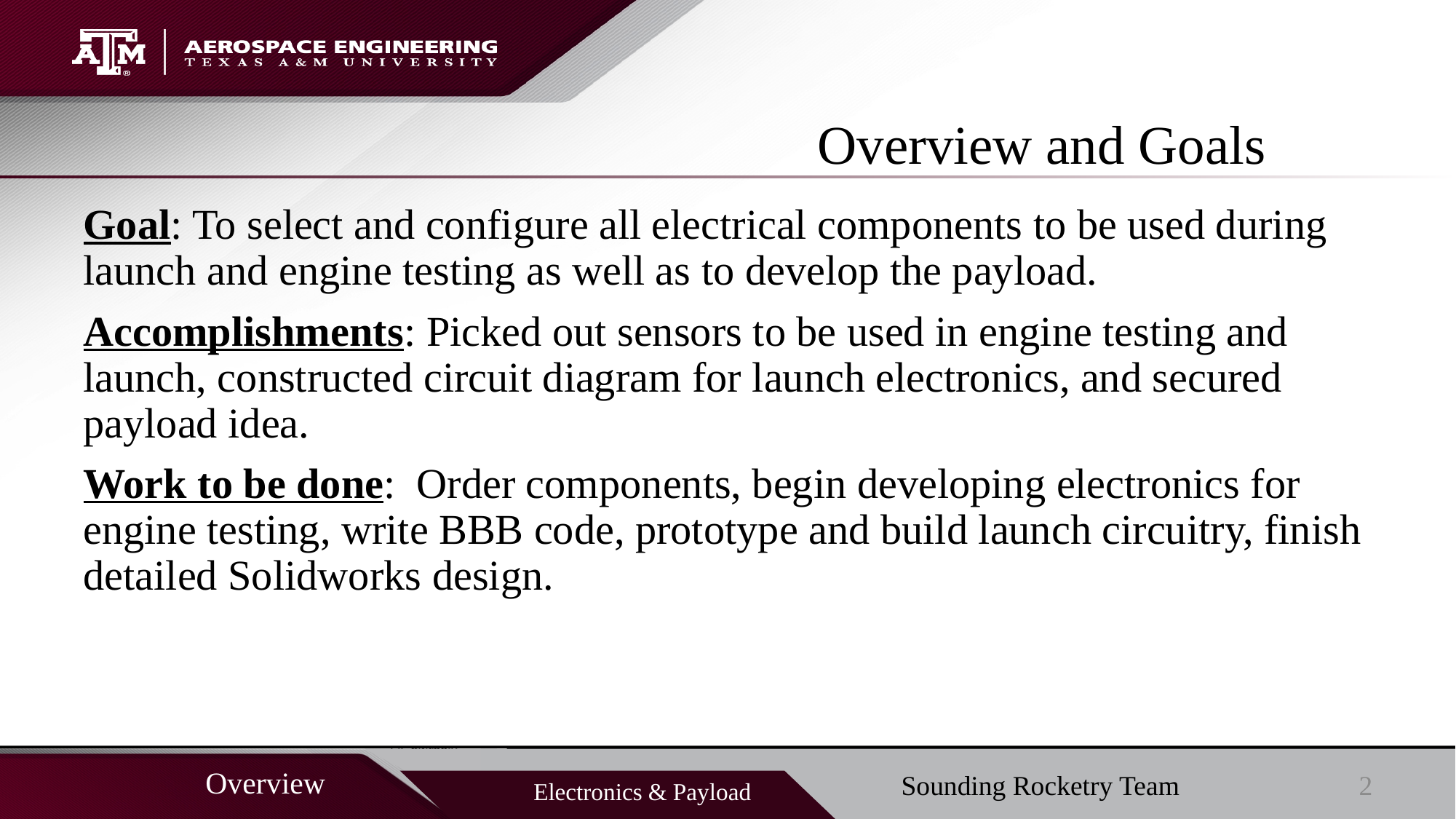

# Overview and Goals
Goal: To select and configure all electrical components to be used during launch and engine testing as well as to develop the payload.
Accomplishments: Picked out sensors to be used in engine testing and launch, constructed circuit diagram for launch electronics, and secured payload idea.
Work to be done:  Order components, begin developing electronics for engine testing, write BBB code, prototype and build launch circuitry, finish detailed Solidworks design.
2
Sounding Rocketry Team
Overview
Electronics & Payload